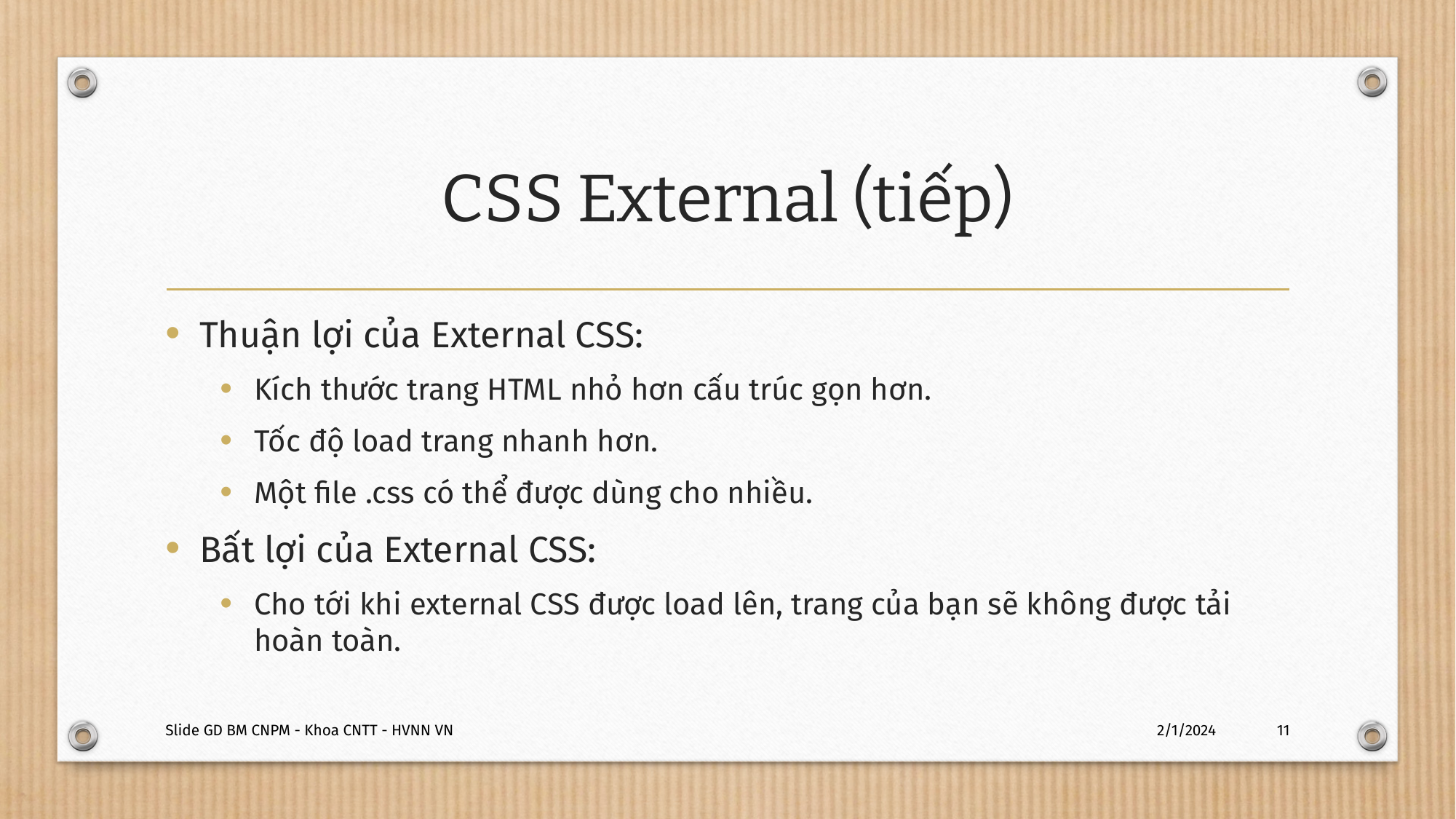

# CSS External (tiếp)
Thuận lợi của External CSS:
Kích thước trang HTML nhỏ hơn cấu trúc gọn hơn.
Tốc độ load trang nhanh hơn.
Một file .css có thể được dùng cho nhiều.
Bất lợi của External CSS:
Cho tới khi external CSS được load lên, trang của bạn sẽ không được tải hoàn toàn.

Slide GD BM CNPM - Khoa CNTT - HVNN VN
2/1/2024
11